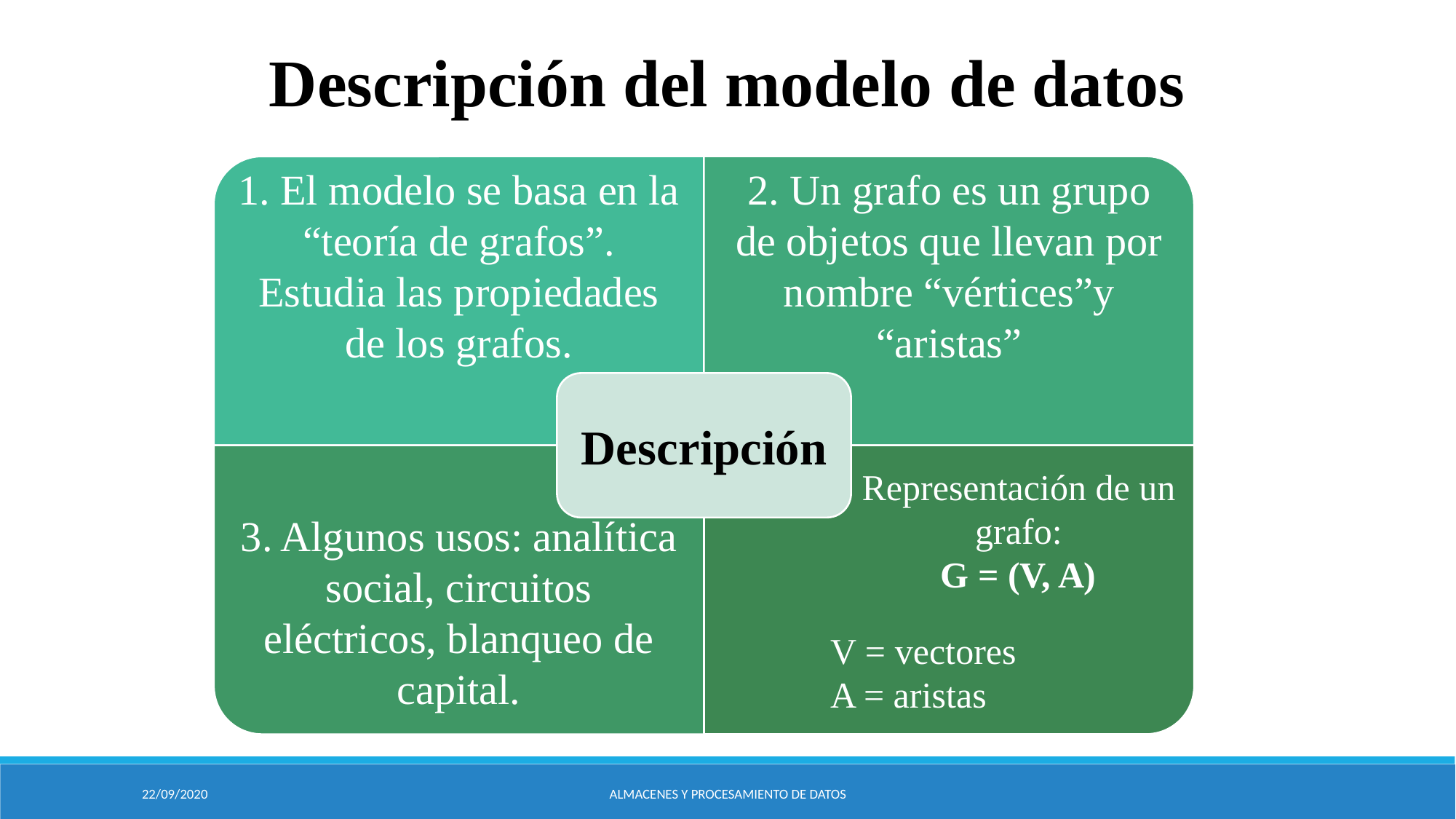

Descripción del modelo de datos
1. El modelo se basa en la “teoría de grafos”. Estudia las propiedades de los grafos.

2. Un grafo es un grupo de objetos que llevan por nombre “vértices”y “aristas”

Descripción

3. Algunos usos: analítica social, circuitos eléctricos, blanqueo de capital.

Representación de un grafo:
G = (V, A)

V = vectores
A = aristas
22/09/2020
ALMACENES Y PROCESAMIENTO DE DATOS